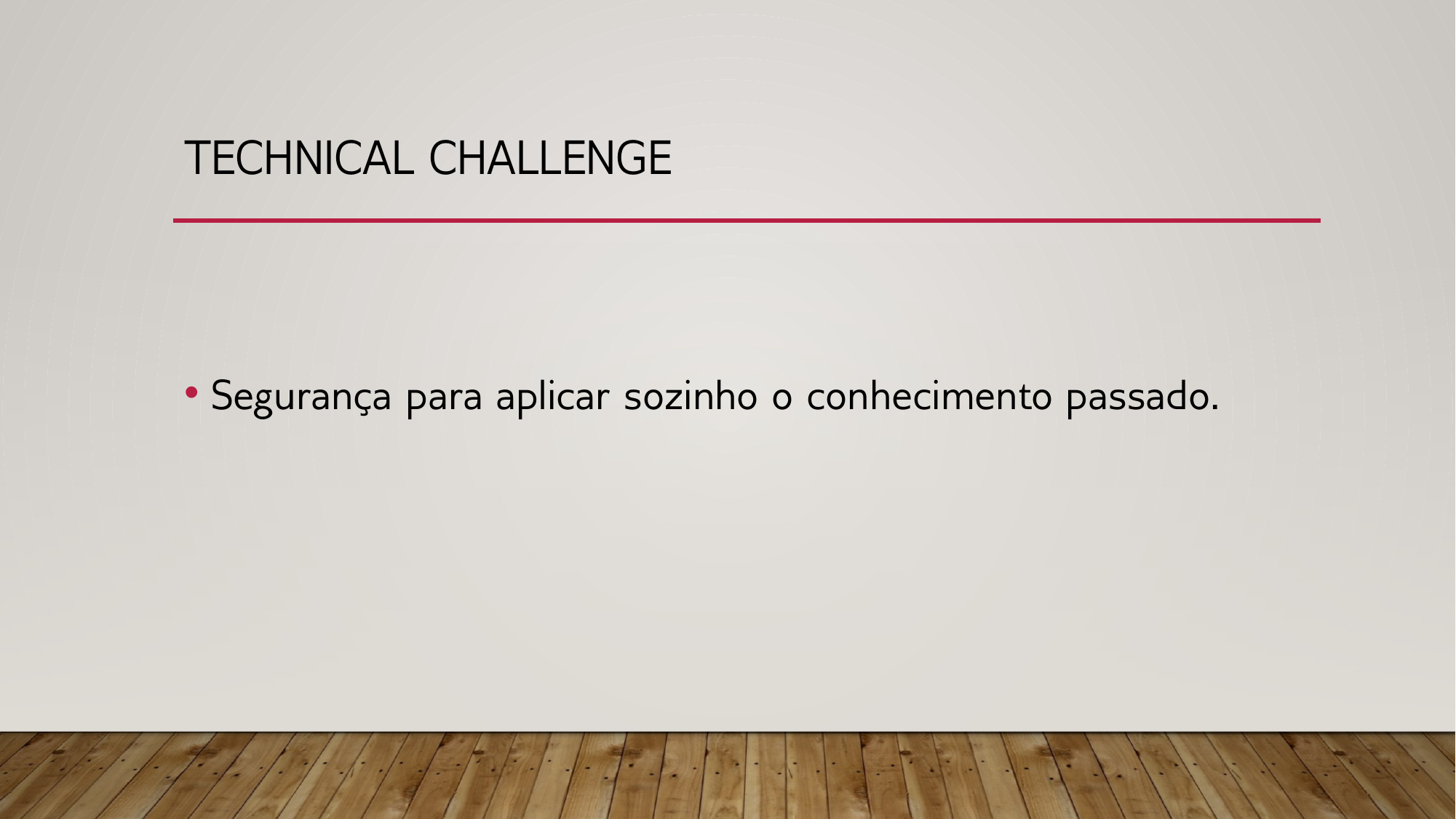

# Technical Challenge

Segurança para aplicar sozinho o conhecimento passado.